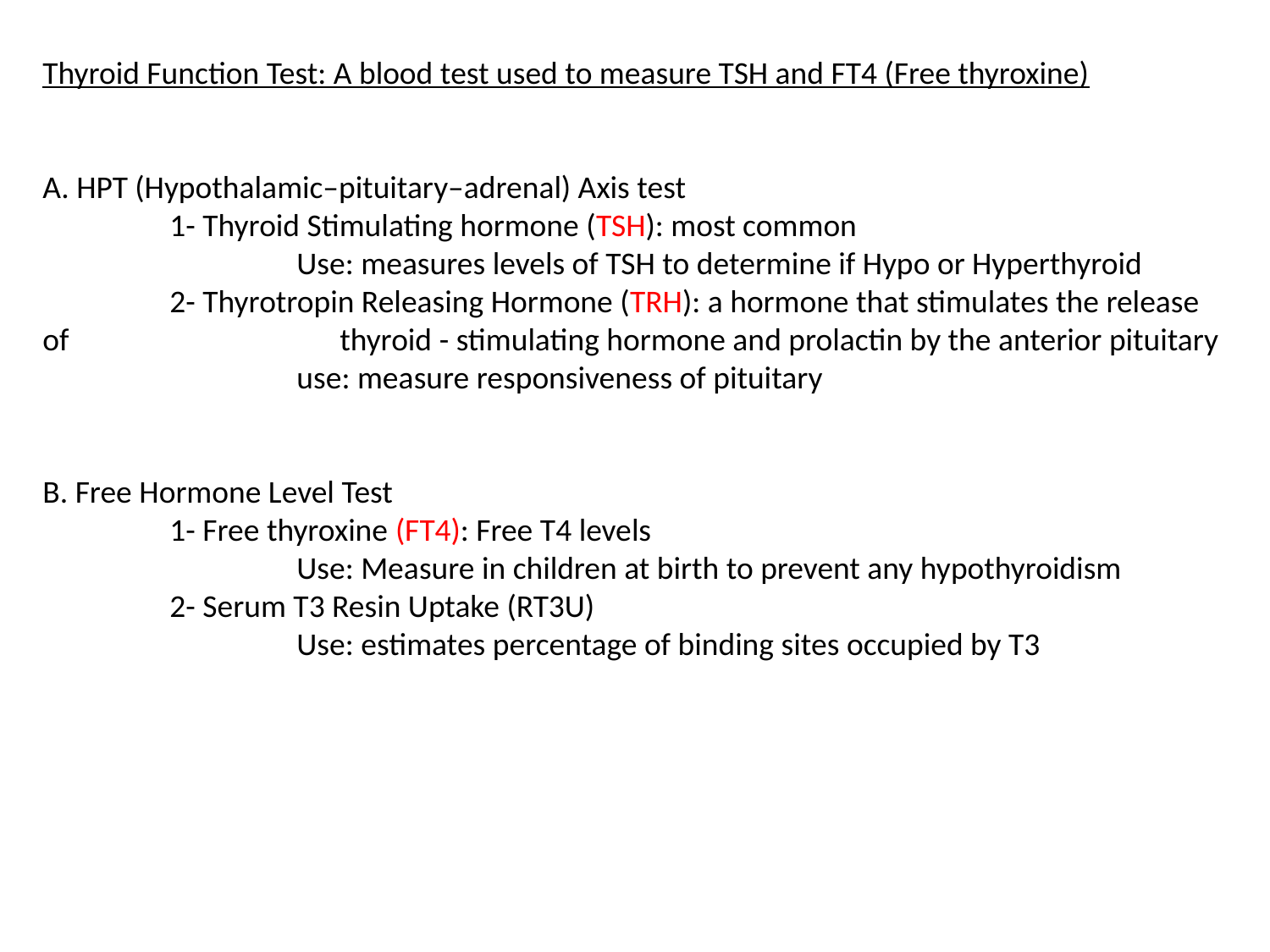

Thyroid Function Test: A blood test used to measure TSH and FT4 (Free thyroxine)

A. HPT (Hypothalamic–pituitary–adrenal) Axis test
	1- Thyroid Stimulating hormone (TSH): most common
		Use: measures levels of TSH to determine if Hypo or Hyperthyroid
	2- Thyrotropin Releasing Hormone (TRH): a hormone that stimulates the release of 		      thyroid - stimulating hormone and prolactin by the anterior pituitary
		use: measure responsiveness of pituitary

B. Free Hormone Level Test
	1- Free thyroxine (FT4): Free T4 levels
		Use: Measure in children at birth to prevent any hypothyroidism
	2- Serum T3 Resin Uptake (RT3U)
		Use: estimates percentage of binding sites occupied by T3